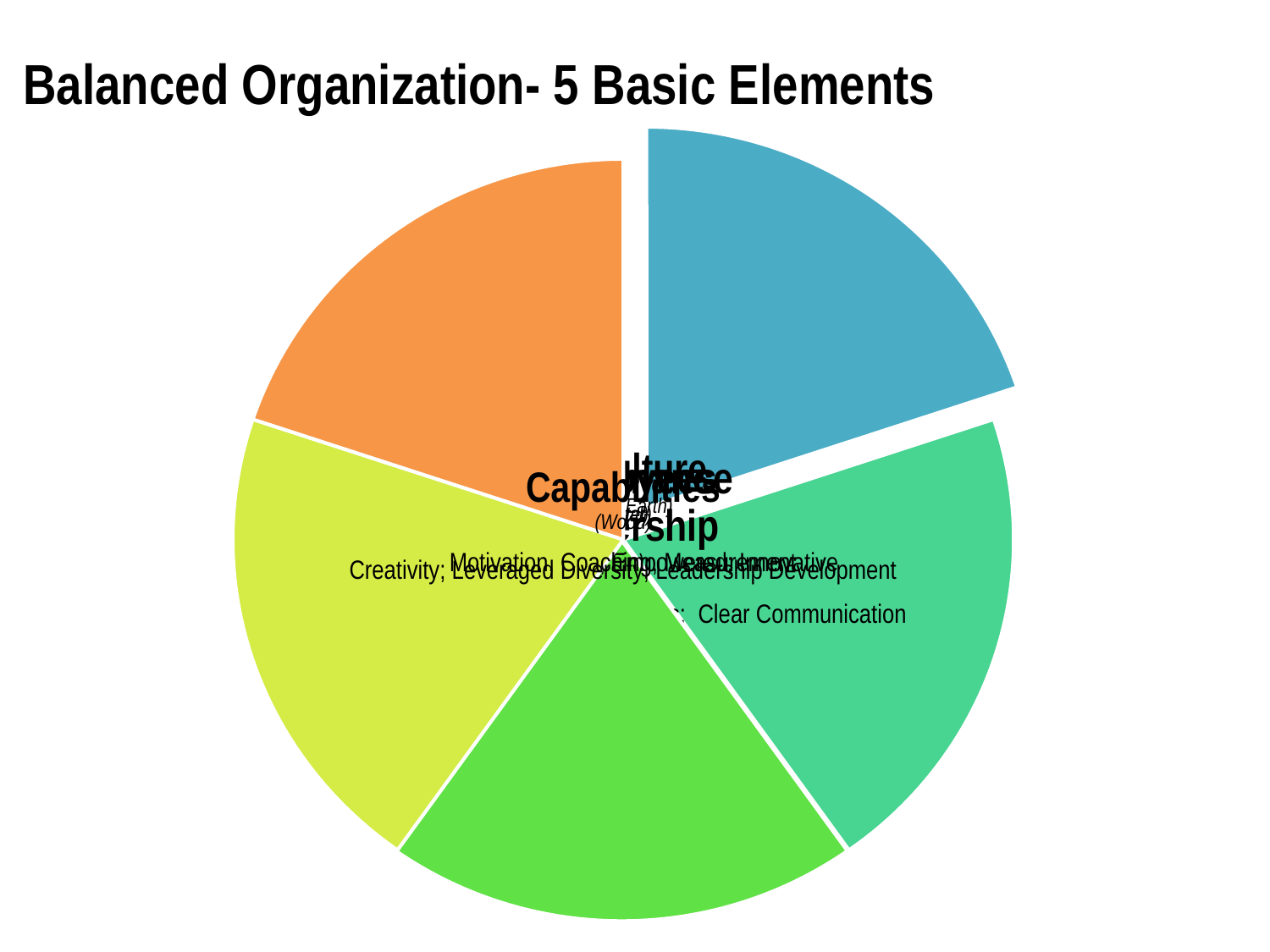

Balanced Organization- 5 Basic Elements
Culture
(Earth)

Shared Values; Team Culture; Growth Attitude

Leadership
(Fire)

Inspiring Vision; Energized Leaders;  Clear Communication
Employees
(Metal)

Strategically Aligned; Empowered; Innovative

Performance
(Water)

Motivation, Coaching, Measurement

Capabilities
(Wood)

Creativity; Leveraged Diversity; Leadership Development